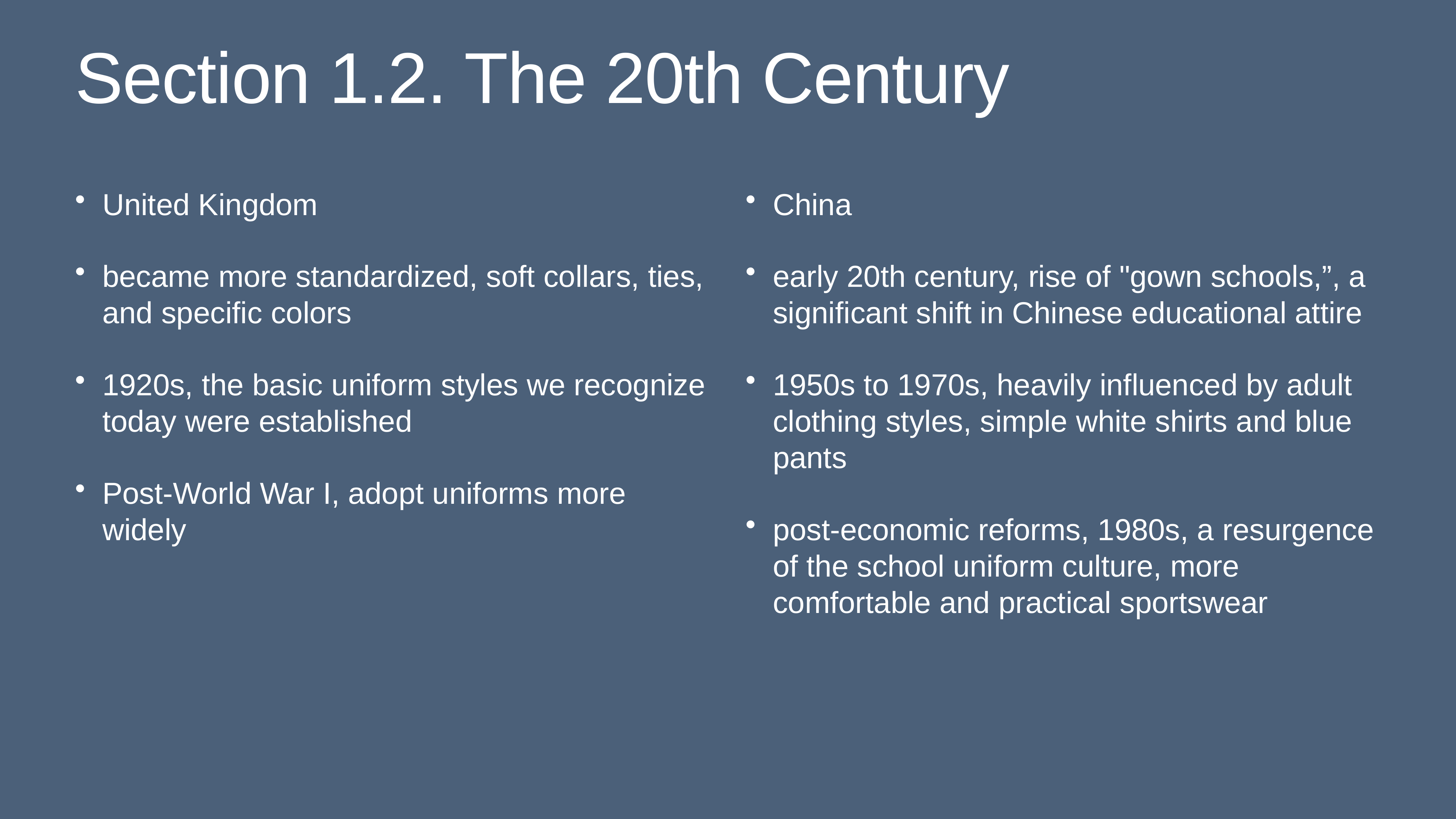

# Section 1.2. The 20th Century
United Kingdom
became more standardized, soft collars, ties, and specific colors
1920s, the basic uniform styles we recognize today were established
Post-World War I, adopt uniforms more widely
China
early 20th century, rise of "gown schools,”, a significant shift in Chinese educational attire
1950s to 1970s, heavily influenced by adult clothing styles, simple white shirts and blue pants
post-economic reforms, 1980s, a resurgence of the school uniform culture, more comfortable and practical sportswear